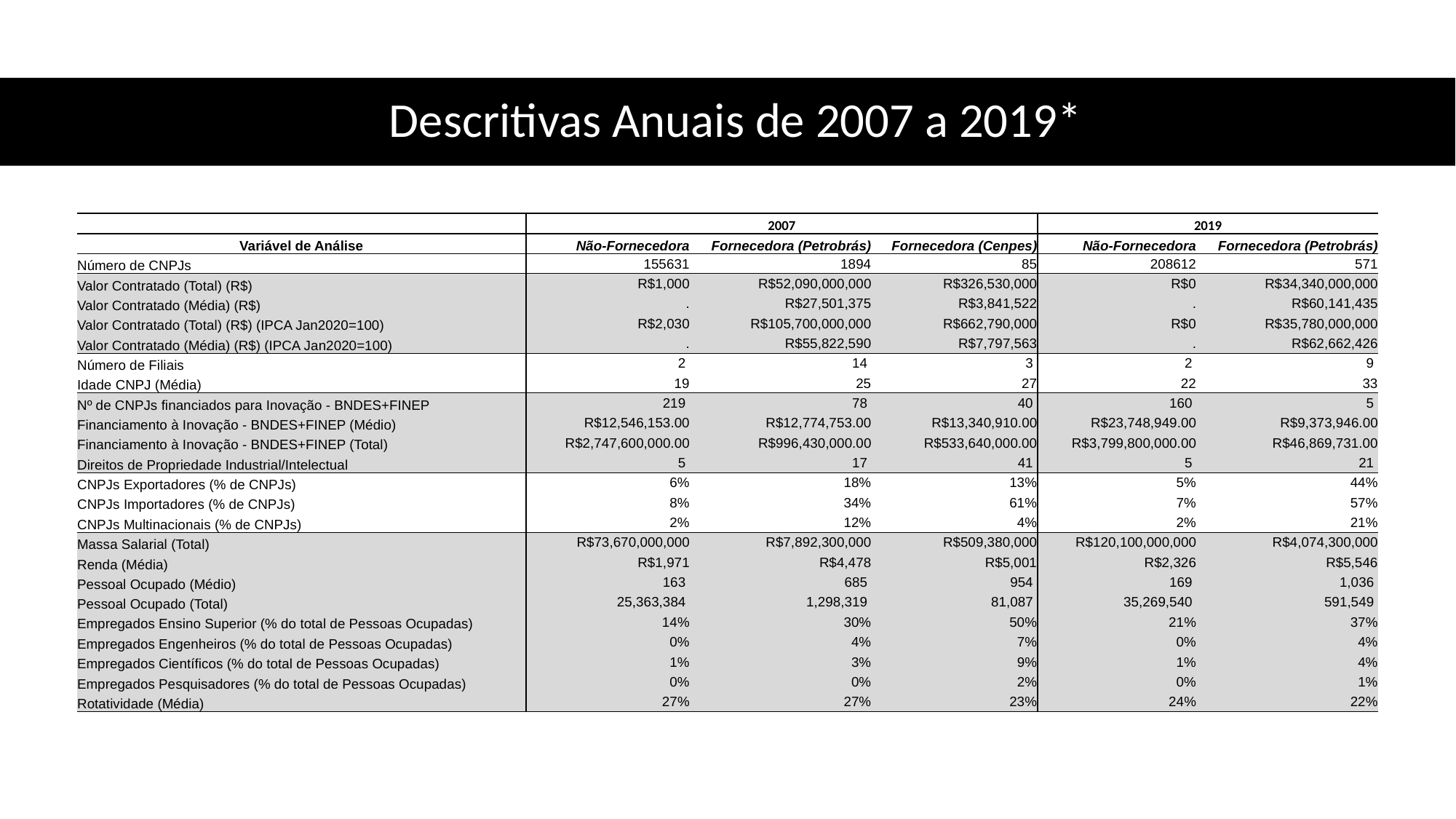

# Descritivas Anuais de 2007 a 2019*

|  | 2007 |  |  | 2019 |  |
| --- | --- | --- | --- | --- | --- |
| Variável de Análise | Não-Fornecedora | Fornecedora (Petrobrás) | Fornecedora (Cenpes) | Não-Fornecedora | Fornecedora (Petrobrás) |
| Número de CNPJs | 155631 | 1894 | 85 | 208612 | 571 |
| Valor Contratado (Total) (R$) | R$1,000 | R$52,090,000,000 | R$326,530,000 | R$0 | R$34,340,000,000 |
| Valor Contratado (Média) (R$) | . | R$27,501,375 | R$3,841,522 | . | R$60,141,435 |
| Valor Contratado (Total) (R$) (IPCA Jan2020=100) | R$2,030 | R$105,700,000,000 | R$662,790,000 | R$0 | R$35,780,000,000 |
| Valor Contratado (Média) (R$) (IPCA Jan2020=100) | . | R$55,822,590 | R$7,797,563 | . | R$62,662,426 |
| Número de Filiais | 2 | 14 | 3 | 2 | 9 |
| Idade CNPJ (Média) | 19 | 25 | 27 | 22 | 33 |
| Nº de CNPJs financiados para Inovação - BNDES+FINEP | 219 | 78 | 40 | 160 | 5 |
| Financiamento à Inovação - BNDES+FINEP (Médio) | R$12,546,153.00 | R$12,774,753.00 | R$13,340,910.00 | R$23,748,949.00 | R$9,373,946.00 |
| Financiamento à Inovação - BNDES+FINEP (Total) | R$2,747,600,000.00 | R$996,430,000.00 | R$533,640,000.00 | R$3,799,800,000.00 | R$46,869,731.00 |
| Direitos de Propriedade Industrial/Intelectual | 5 | 17 | 41 | 5 | 21 |
| CNPJs Exportadores (% de CNPJs) | 6% | 18% | 13% | 5% | 44% |
| CNPJs Importadores (% de CNPJs) | 8% | 34% | 61% | 7% | 57% |
| CNPJs Multinacionais (% de CNPJs) | 2% | 12% | 4% | 2% | 21% |
| Massa Salarial (Total) | R$73,670,000,000 | R$7,892,300,000 | R$509,380,000 | R$120,100,000,000 | R$4,074,300,000 |
| Renda (Média) | R$1,971 | R$4,478 | R$5,001 | R$2,326 | R$5,546 |
| Pessoal Ocupado (Médio) | 163 | 685 | 954 | 169 | 1,036 |
| Pessoal Ocupado (Total) | 25,363,384 | 1,298,319 | 81,087 | 35,269,540 | 591,549 |
| Empregados Ensino Superior (% do total de Pessoas Ocupadas) | 14% | 30% | 50% | 21% | 37% |
| Empregados Engenheiros (% do total de Pessoas Ocupadas) | 0% | 4% | 7% | 0% | 4% |
| Empregados Científicos (% do total de Pessoas Ocupadas) | 1% | 3% | 9% | 1% | 4% |
| Empregados Pesquisadores (% do total de Pessoas Ocupadas) | 0% | 0% | 2% | 0% | 1% |
| Rotatividade (Média) | 27% | 27% | 23% | 24% | 22% |